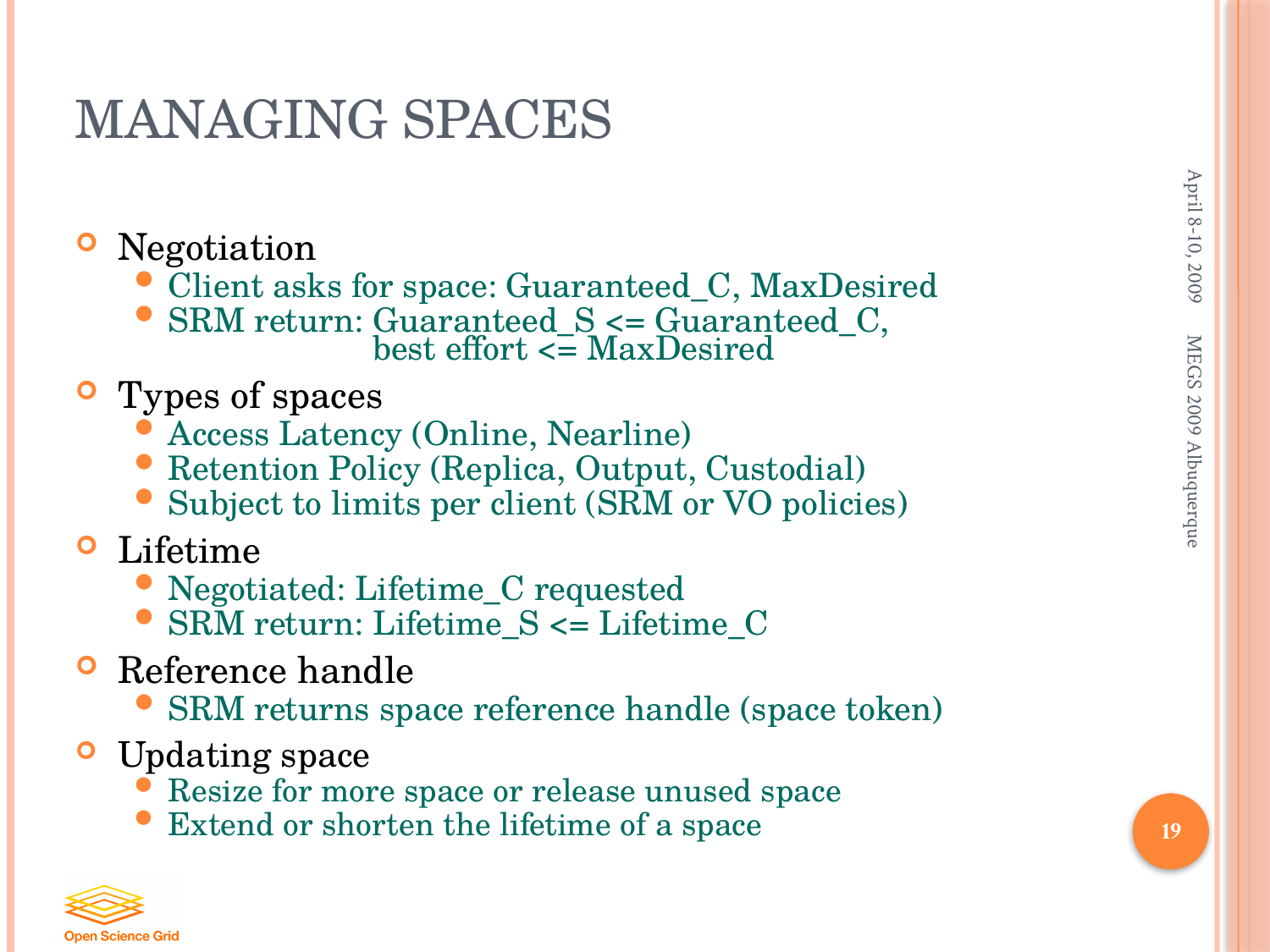

# Managing spaces
April 8-10, 2009
Negotiation
Client asks for space: Guaranteed_C, MaxDesired
SRM return: Guaranteed_S <= Guaranteed_C,
                      best effort <= MaxDesired
Types of spaces
Access Latency (Online, Nearline)
Retention Policy (Replica, Output, Custodial)
Subject to limits per client (SRM or VO policies)
Lifetime
Negotiated: Lifetime_C requested
SRM return: Lifetime_S <= Lifetime_C
Reference handle
SRM returns space reference handle (space token)
Updating space
Resize for more space or release unused space
Extend or shorten the lifetime of a space
MEGS 2009 Albuquerque
19